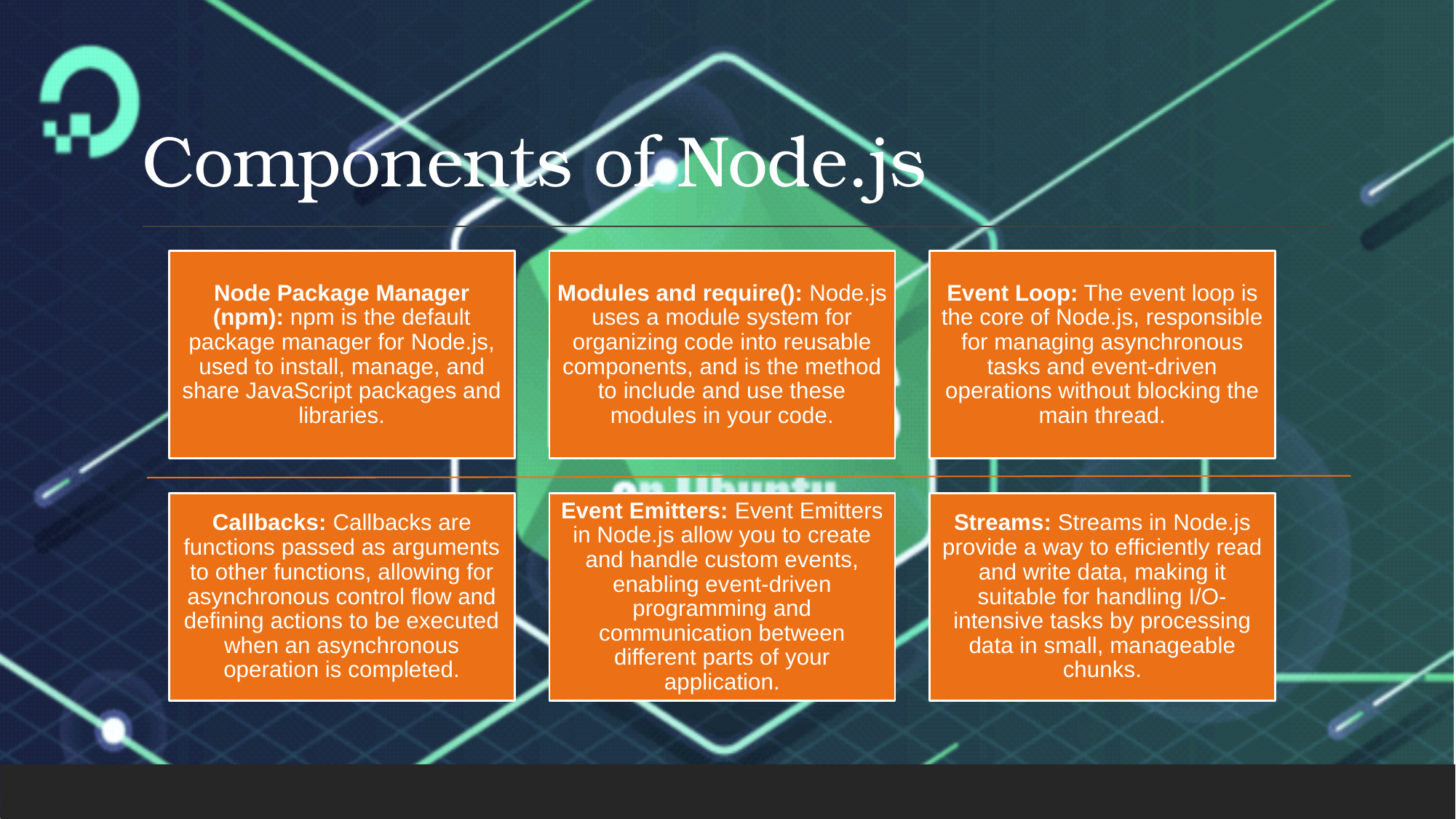

# Components of Node.js
Node Package Manager (npm): npm is the default package manager for Node.js, used to install, manage, and share JavaScript packages and libraries.
Modules and require(): Node.js uses a module system for organizing code into reusable components, and is the method to include and use these modules in your code.
Event Loop: The event loop is the core of Node.js, responsible for managing asynchronous tasks and event-driven operations without blocking the main thread.
Callbacks: Callbacks are functions passed as arguments to other functions, allowing for asynchronous control flow and defining actions to be executed when an asynchronous operation is completed.
Event Emitters: Event Emitters in Node.js allow you to create and handle custom events, enabling event-driven programming and communication between different parts of your application.
Streams: Streams in Node.js provide a way to efficiently read and write data, making it suitable for handling I/O-intensive tasks by processing data in small, manageable chunks.